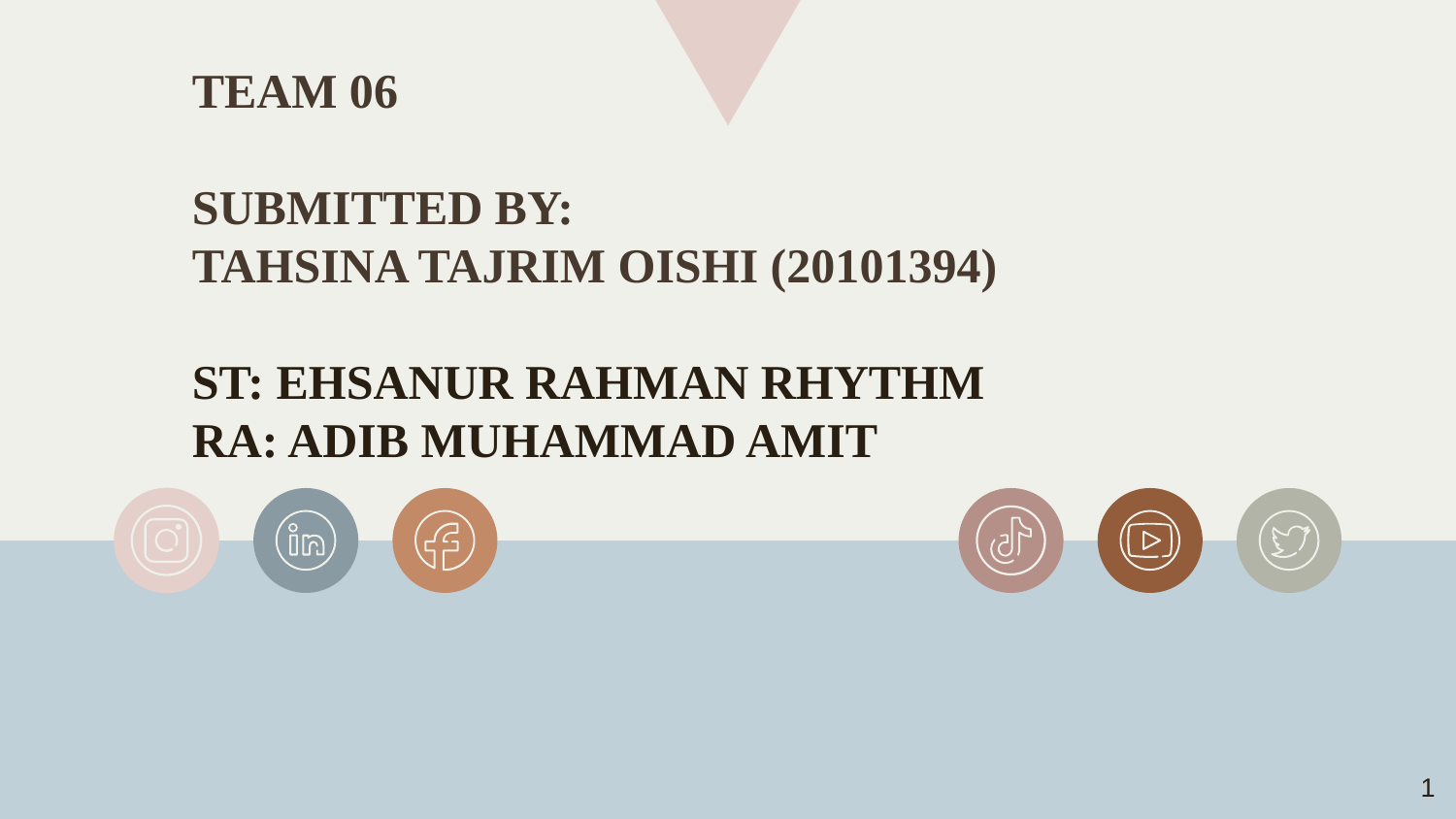

# TEAM 06

SUBMITTED BY:
TAHSINA TAJRIM OISHI (20101394)

ST: EHSANUR RAHMAN RHYTHM
RA: ADIB MUHAMMAD AMIT

1